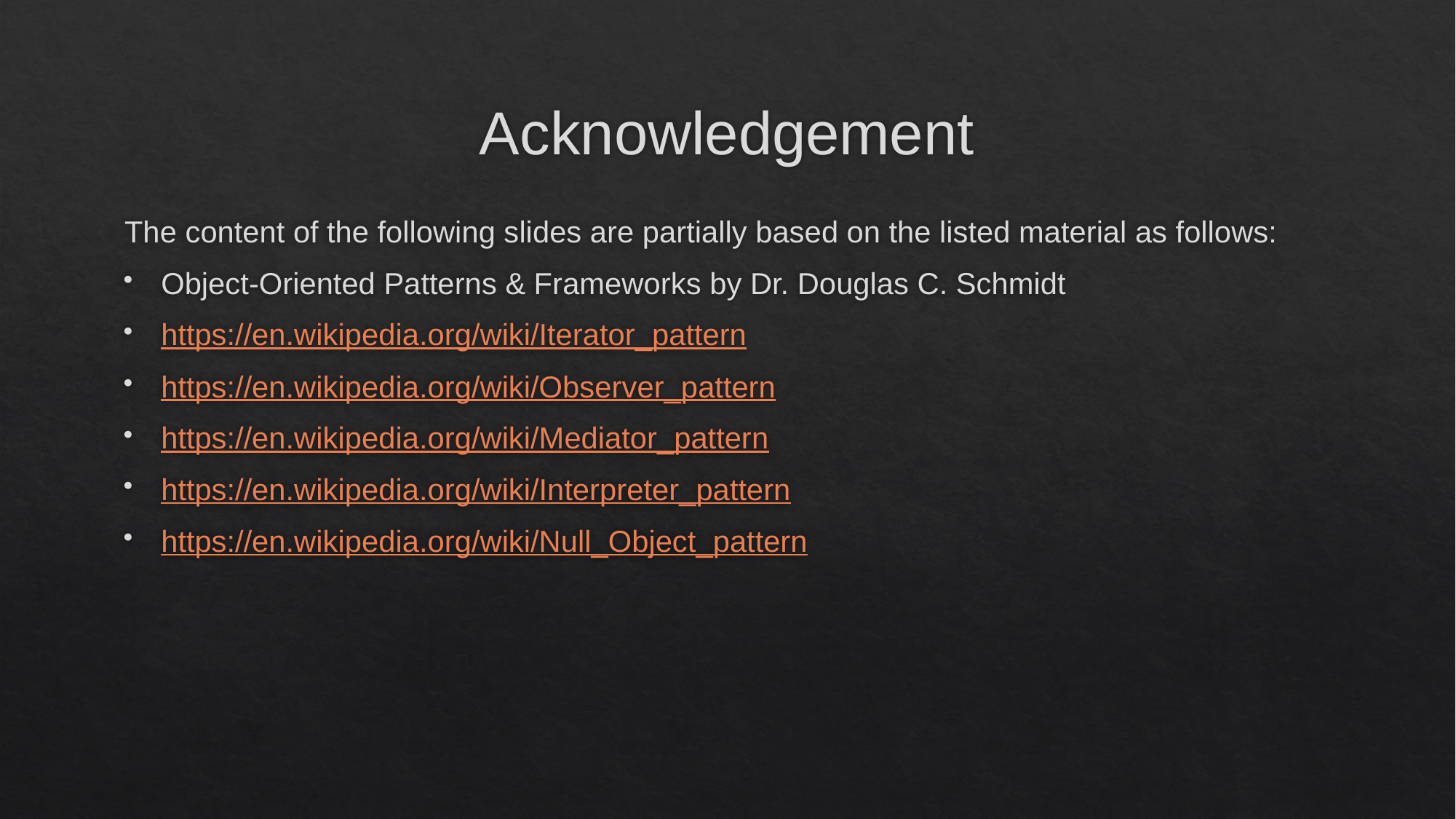

# Acknowledgement
The content of the following slides are partially based on the listed material as follows:
Object-Oriented Patterns & Frameworks by Dr. Douglas C. Schmidt
https://en.wikipedia.org/wiki/Iterator_pattern
https://en.wikipedia.org/wiki/Observer_pattern
https://en.wikipedia.org/wiki/Mediator_pattern
https://en.wikipedia.org/wiki/Interpreter_pattern
https://en.wikipedia.org/wiki/Null_Object_pattern